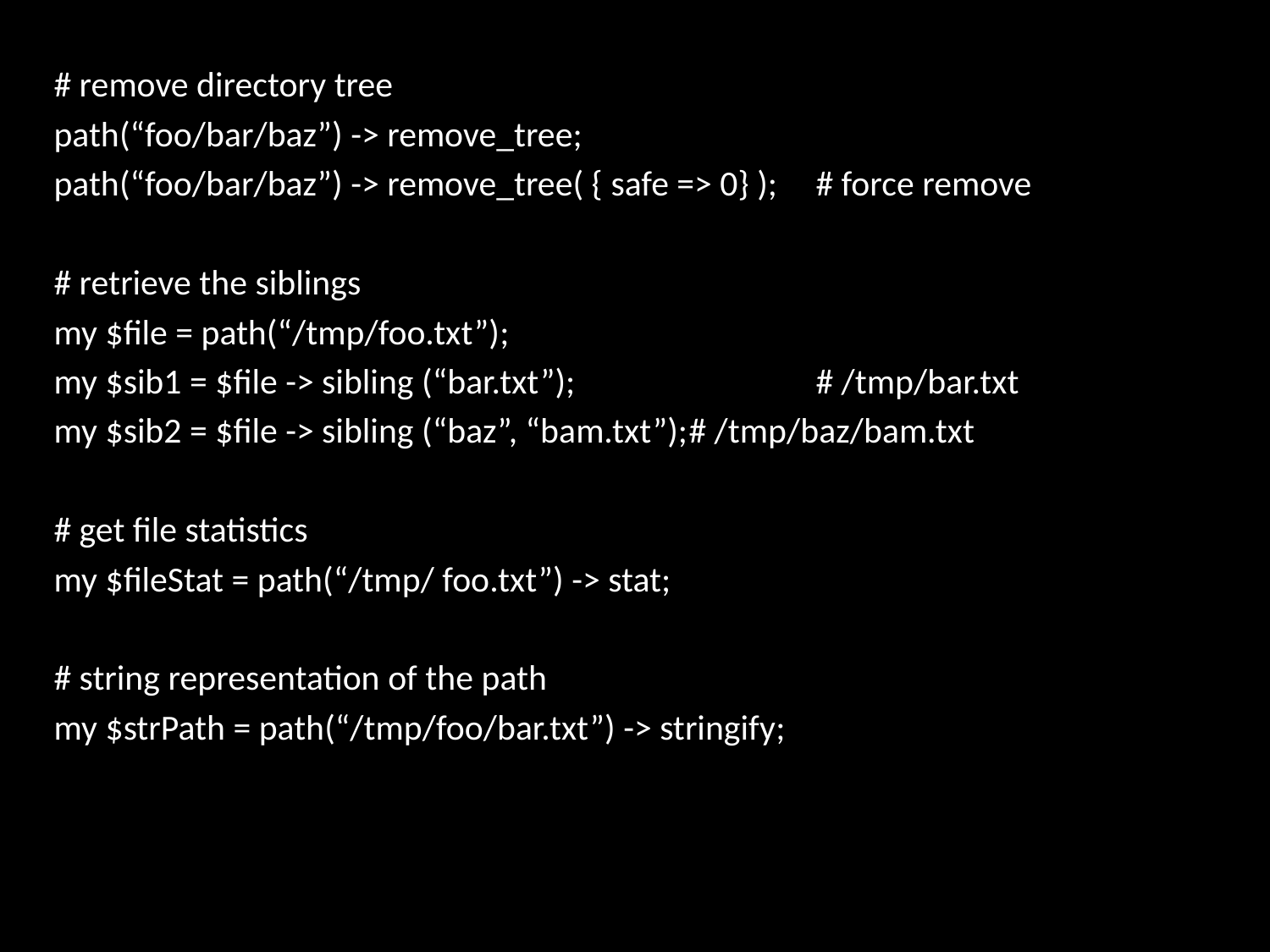

# remove directory tree
path(“foo/bar/baz”) -> remove_tree;
path(“foo/bar/baz”) -> remove_tree( { safe => 0} );	# force remove

# retrieve the siblings
my $file = path(“/tmp/foo.txt”);
my $sib1 = $file -> sibling (“bar.txt”);		# /tmp/bar.txt
my $sib2 = $file -> sibling (“baz”, “bam.txt”);	# /tmp/baz/bam.txt

# get file statistics
my $fileStat = path(“/tmp/ foo.txt”) -> stat;

# string representation of the path
my $strPath = path(“/tmp/foo/bar.txt”) -> stringify;